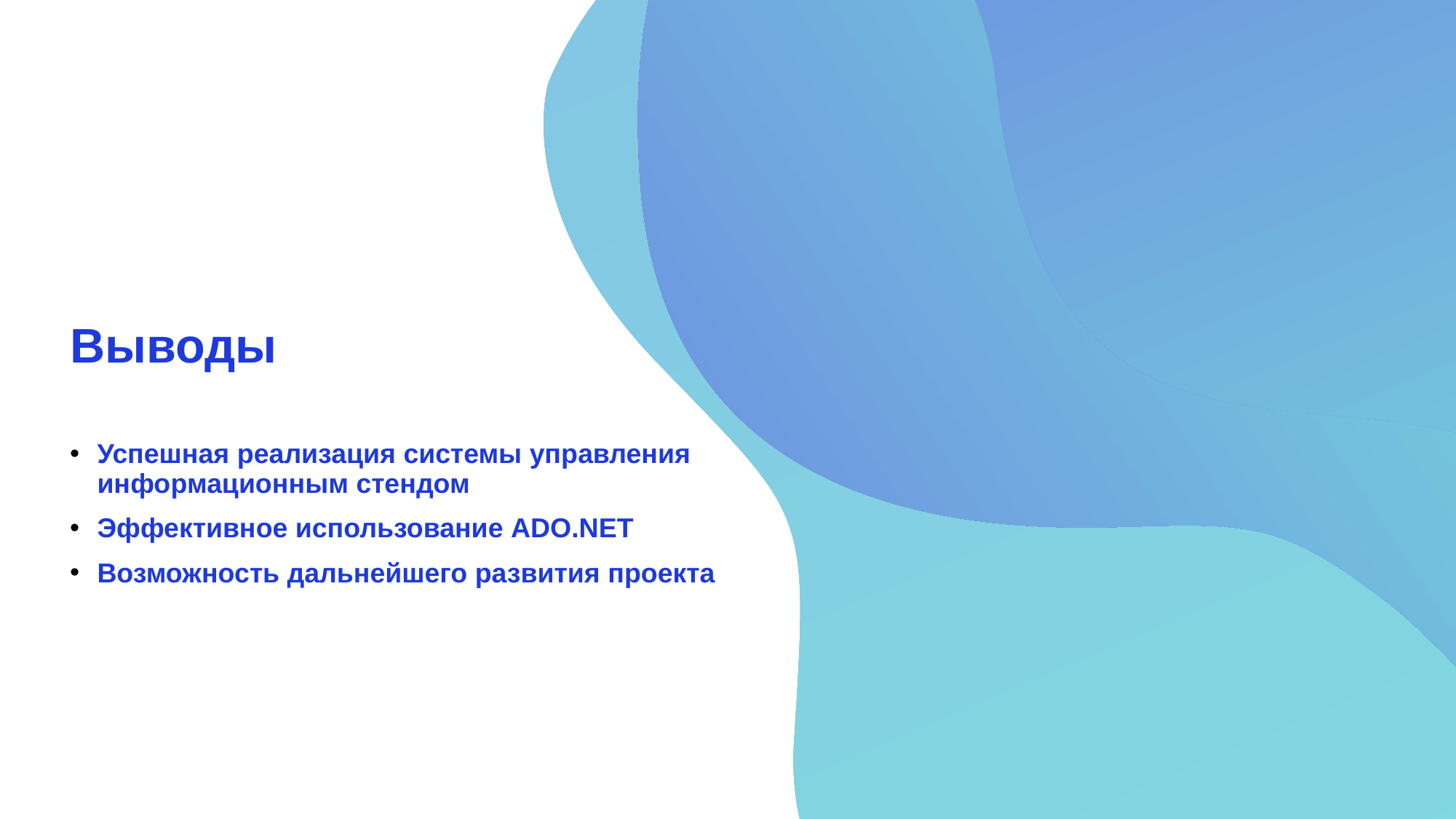

Выводы
Успешная реализация системы управления информационным стендом
Эффективное использование ADO.NET
Возможность дальнейшего развития проекта